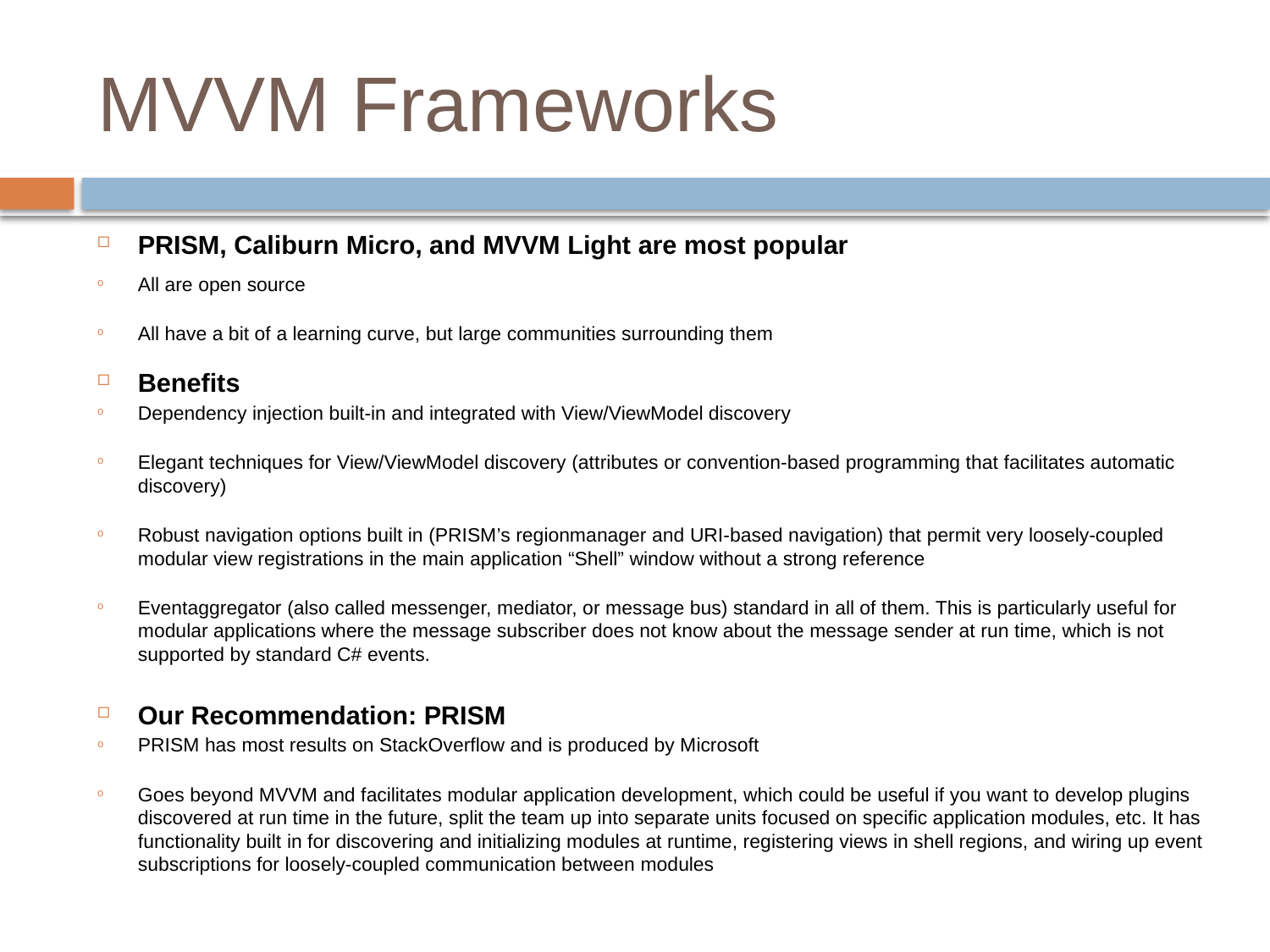

# MVVM Frameworks
PRISM, Caliburn Micro, and MVVM Light are most popular
All are open source
All have a bit of a learning curve, but large communities surrounding them
Benefits
Dependency injection built-in and integrated with View/ViewModel discovery
Elegant techniques for View/ViewModel discovery (attributes or convention-based programming that facilitates automatic discovery)
Robust navigation options built in (PRISM’s regionmanager and URI-based navigation) that permit very loosely-coupled modular view registrations in the main application “Shell” window without a strong reference
Eventaggregator (also called messenger, mediator, or message bus) standard in all of them. This is particularly useful for modular applications where the message subscriber does not know about the message sender at run time, which is not supported by standard C# events.
Our Recommendation: PRISM
PRISM has most results on StackOverflow and is produced by Microsoft
Goes beyond MVVM and facilitates modular application development, which could be useful if you want to develop plugins discovered at run time in the future, split the team up into separate units focused on specific application modules, etc. It has functionality built in for discovering and initializing modules at runtime, registering views in shell regions, and wiring up event subscriptions for loosely-coupled communication between modules